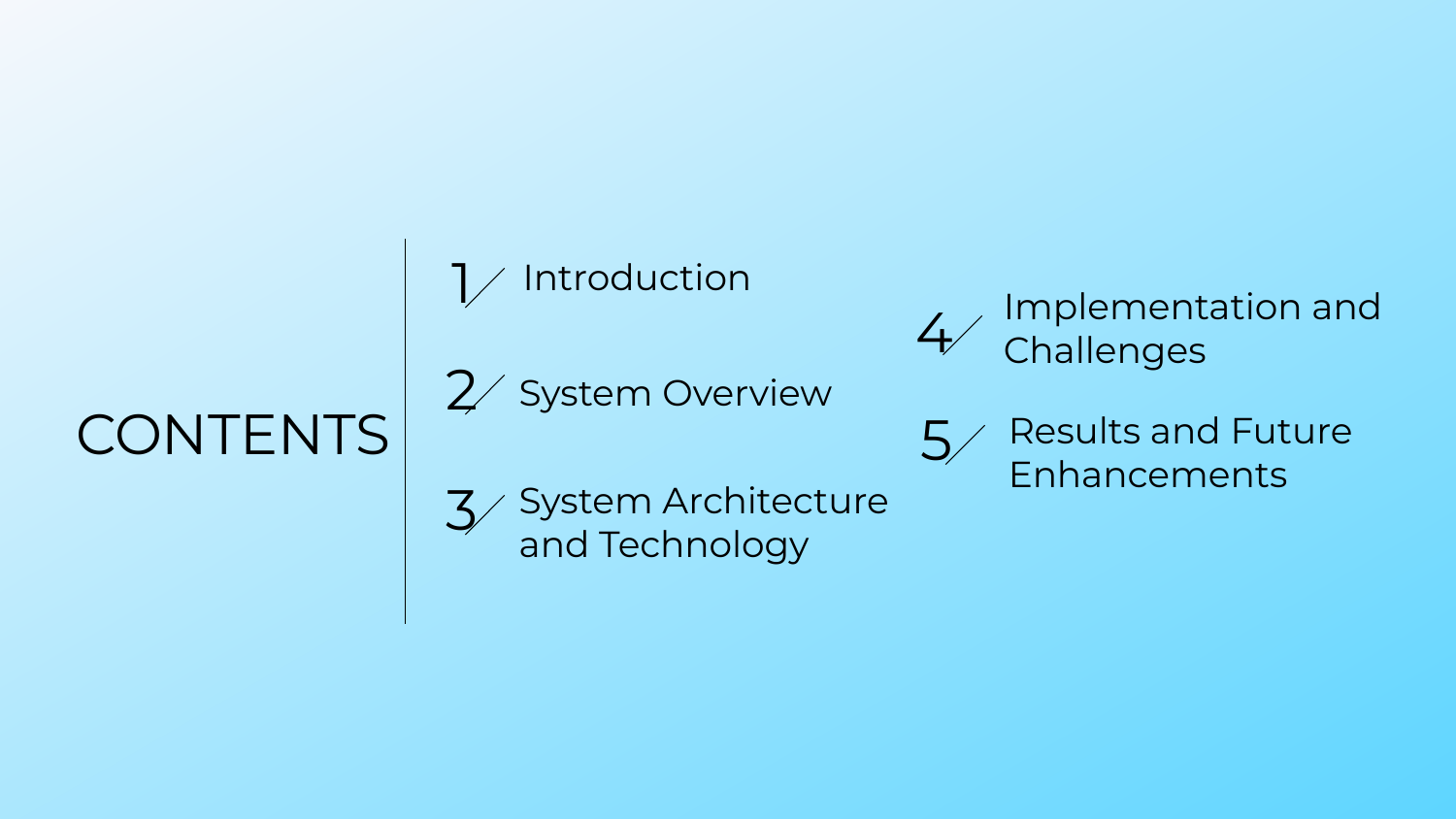

1
Introduction
Implementation and Challenges
4

CONTENTS
2
System Overview
5
Results and Future Enhancements
3
System Architecture and Technology